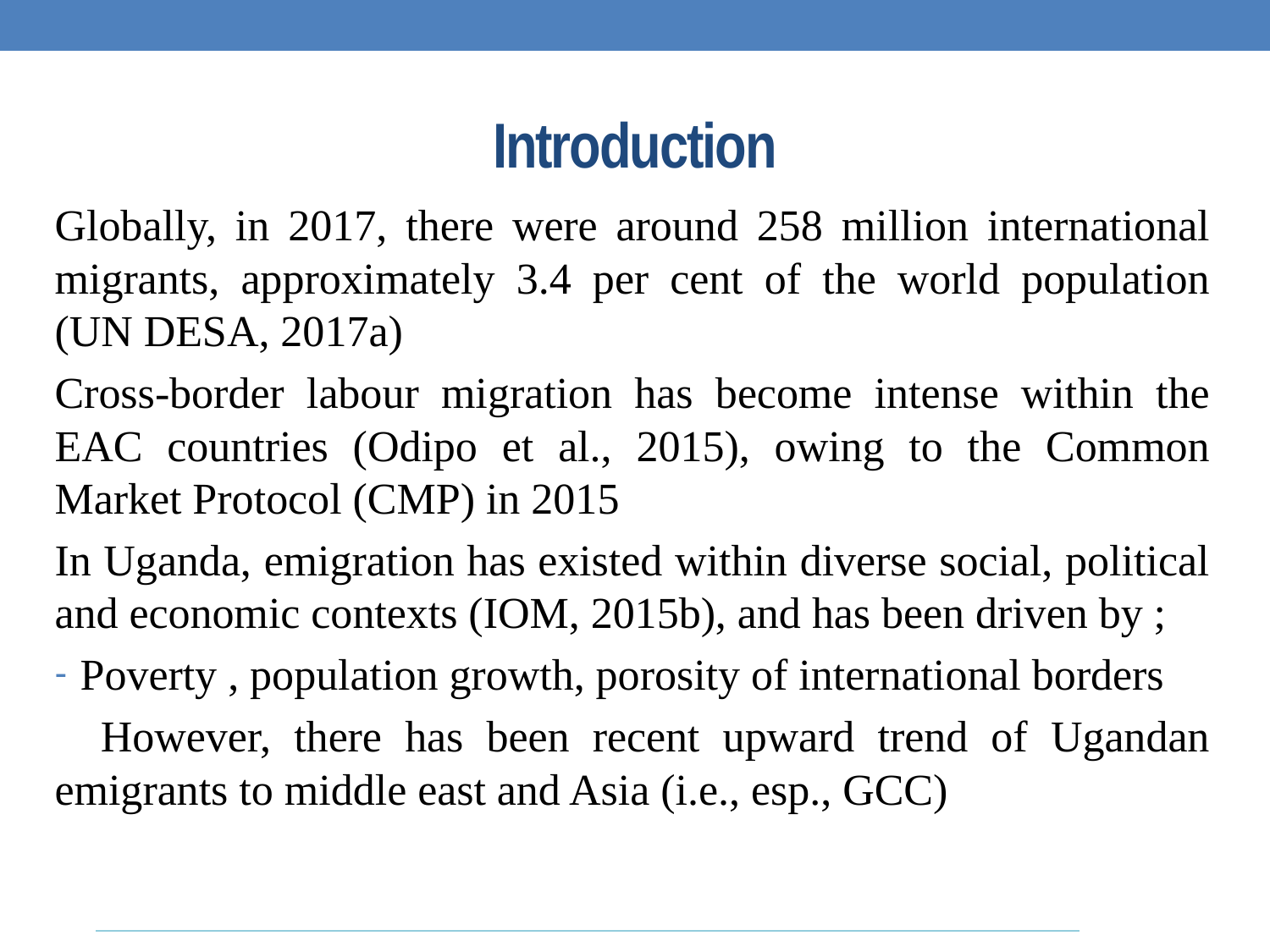

# Introduction
Globally, in 2017, there were around 258 million international migrants, approximately 3.4 per cent of the world population (UN DESA, 2017a)
Cross-border labour migration has become intense within the EAC countries (Odipo et al., 2015), owing to the Common Market Protocol (CMP) in 2015
In Uganda, emigration has existed within diverse social, political and economic contexts (IOM, 2015b), and has been driven by ;
Poverty , population growth, porosity of international borders
  However, there has been recent upward trend of Ugandan emigrants to middle east and Asia (i.e., esp., GCC)